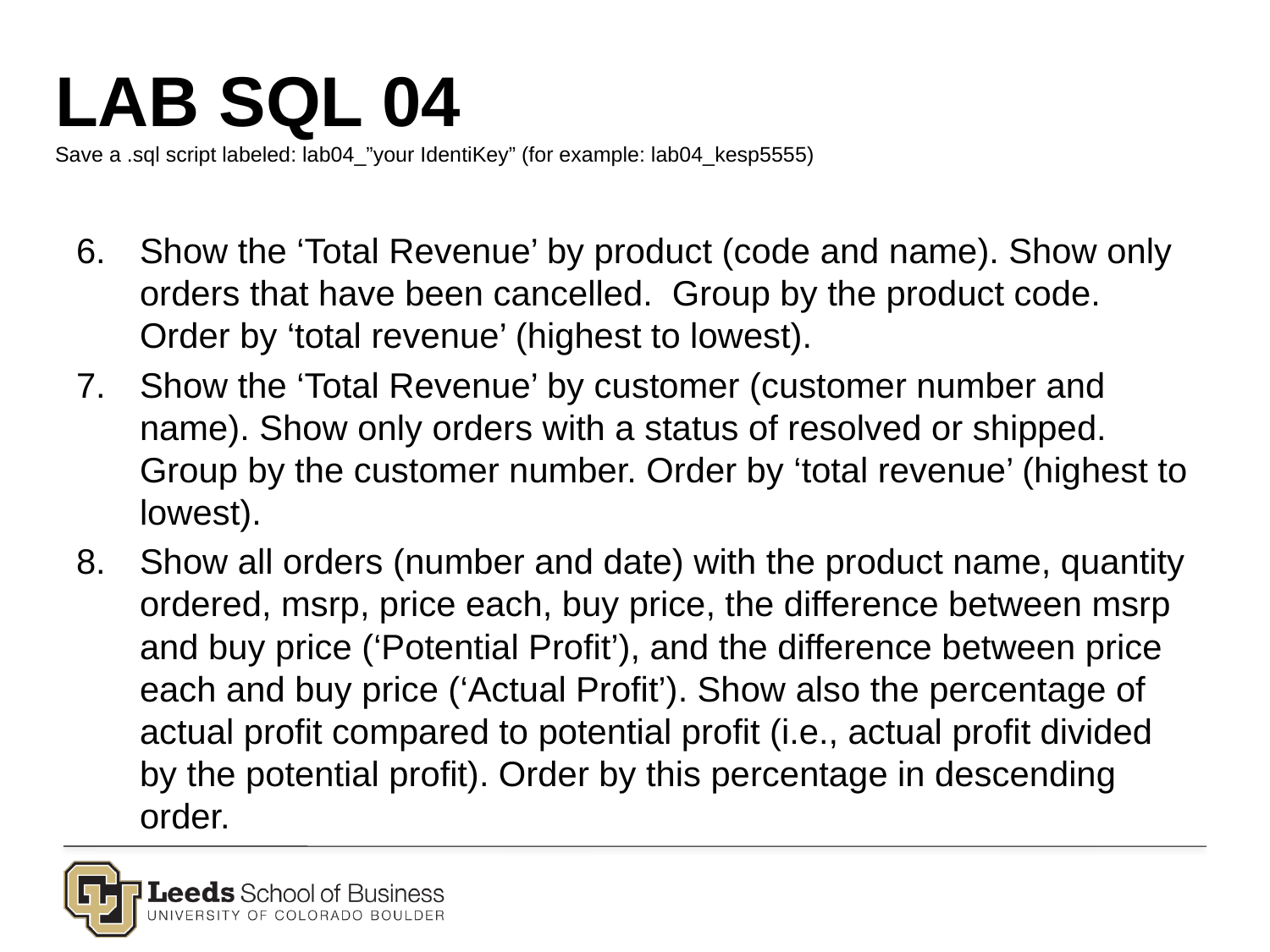

LAB SQL 04
Save a .sql script labeled: lab04_”your IdentiKey” (for example: lab04_kesp5555)
Show the ‘Total Revenue’ by product (code and name). Show only orders that have been cancelled.  Group by the product code. Order by ‘total revenue’ (highest to lowest).
Show the ‘Total Revenue’ by customer (customer number and name). Show only orders with a status of resolved or shipped. Group by the customer number. Order by ‘total revenue’ (highest to lowest).
Show all orders (number and date) with the product name, quantity ordered, msrp, price each, buy price, the difference between msrp and buy price (‘Potential Profit’), and the difference between price each and buy price (‘Actual Profit’). Show also the percentage of actual profit compared to potential profit (i.e., actual profit divided by the potential profit). Order by this percentage in descending order.